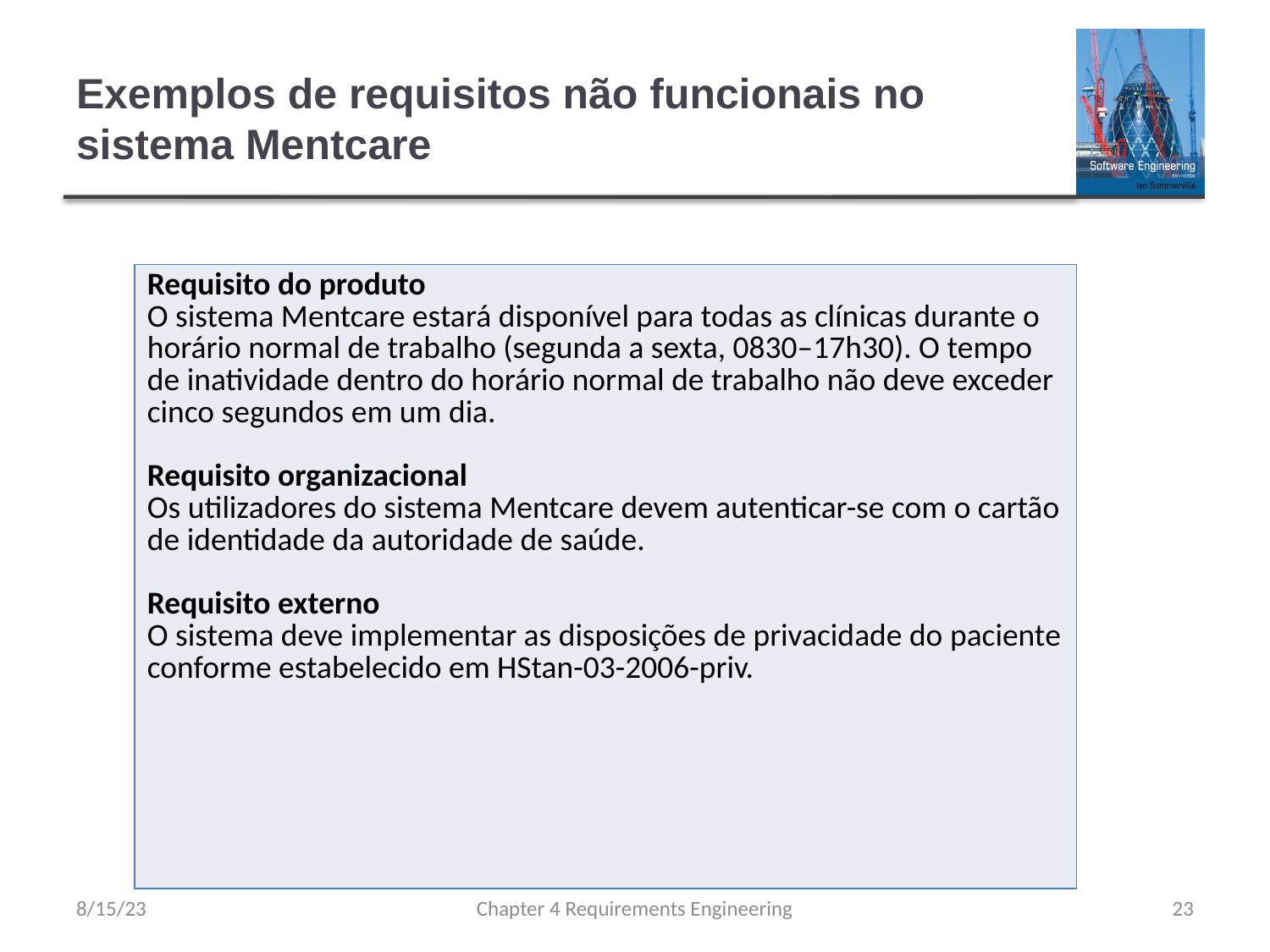

# Exemplos de requisitos não funcionais no sistema Mentcare
| Requisito do produto O sistema Mentcare estará disponível para todas as clínicas durante o horário normal de trabalho (segunda a sexta, 0830–17h30). O tempo de inatividade dentro do horário normal de trabalho não deve exceder cinco segundos em um dia. Requisito organizacional Os utilizadores do sistema Mentcare devem autenticar-se com o cartão de identidade da autoridade de saúde. Requisito externo O sistema deve implementar as disposições de privacidade do paciente conforme estabelecido em HStan-03-2006-priv. |
| --- |
8/15/23
Chapter 4 Requirements Engineering
23